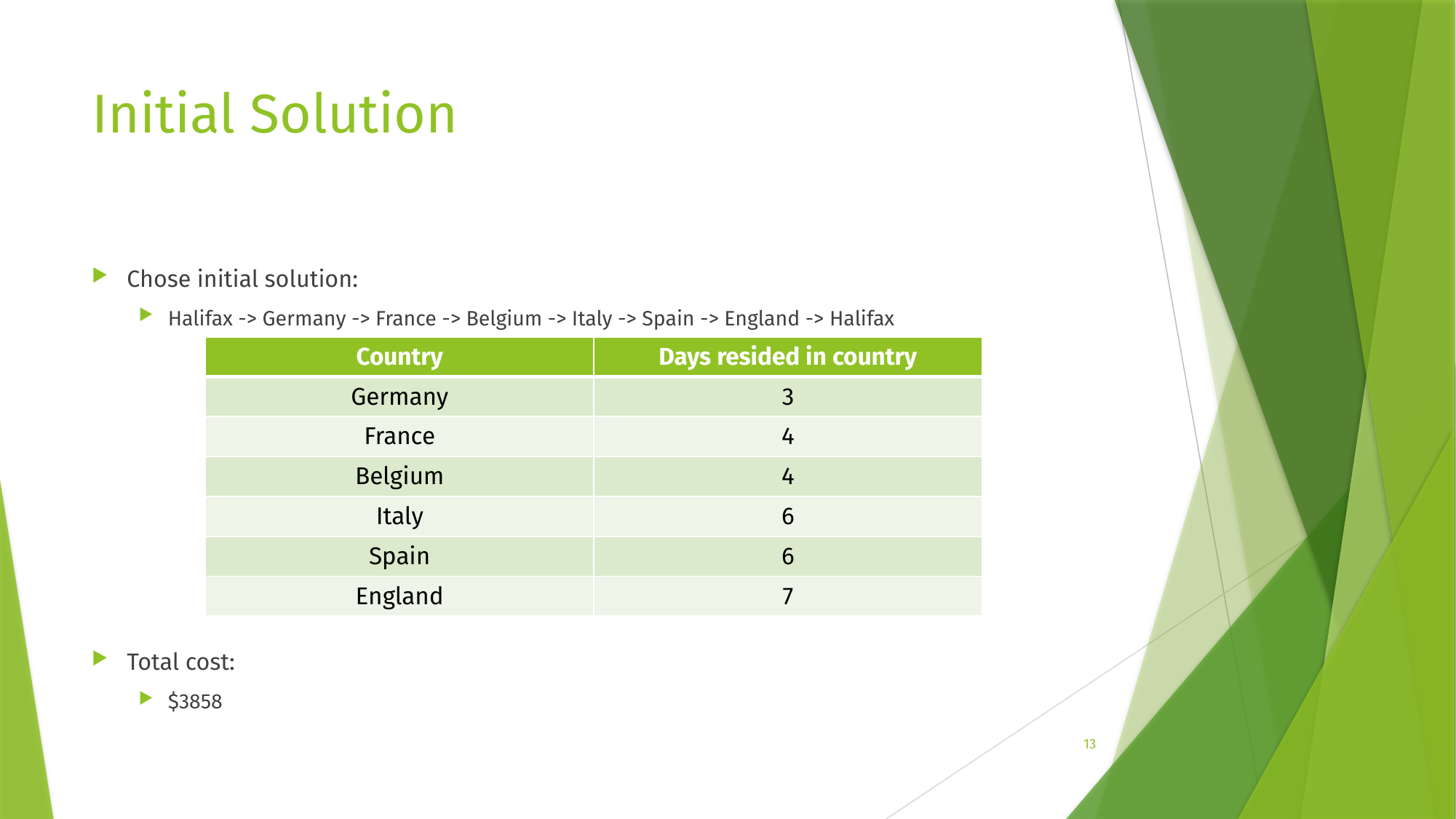

# Initial Solution
Chose initial solution:
Halifax -> Germany -> France -> Belgium -> Italy -> Spain -> England -> Halifax

Total cost:
$3858
| Country | Days resided in country |
| --- | --- |
| Germany | 3 |
| France | 4 |
| Belgium | 4 |
| Italy | 6 |
| Spain | 6 |
| England | 7 |
13